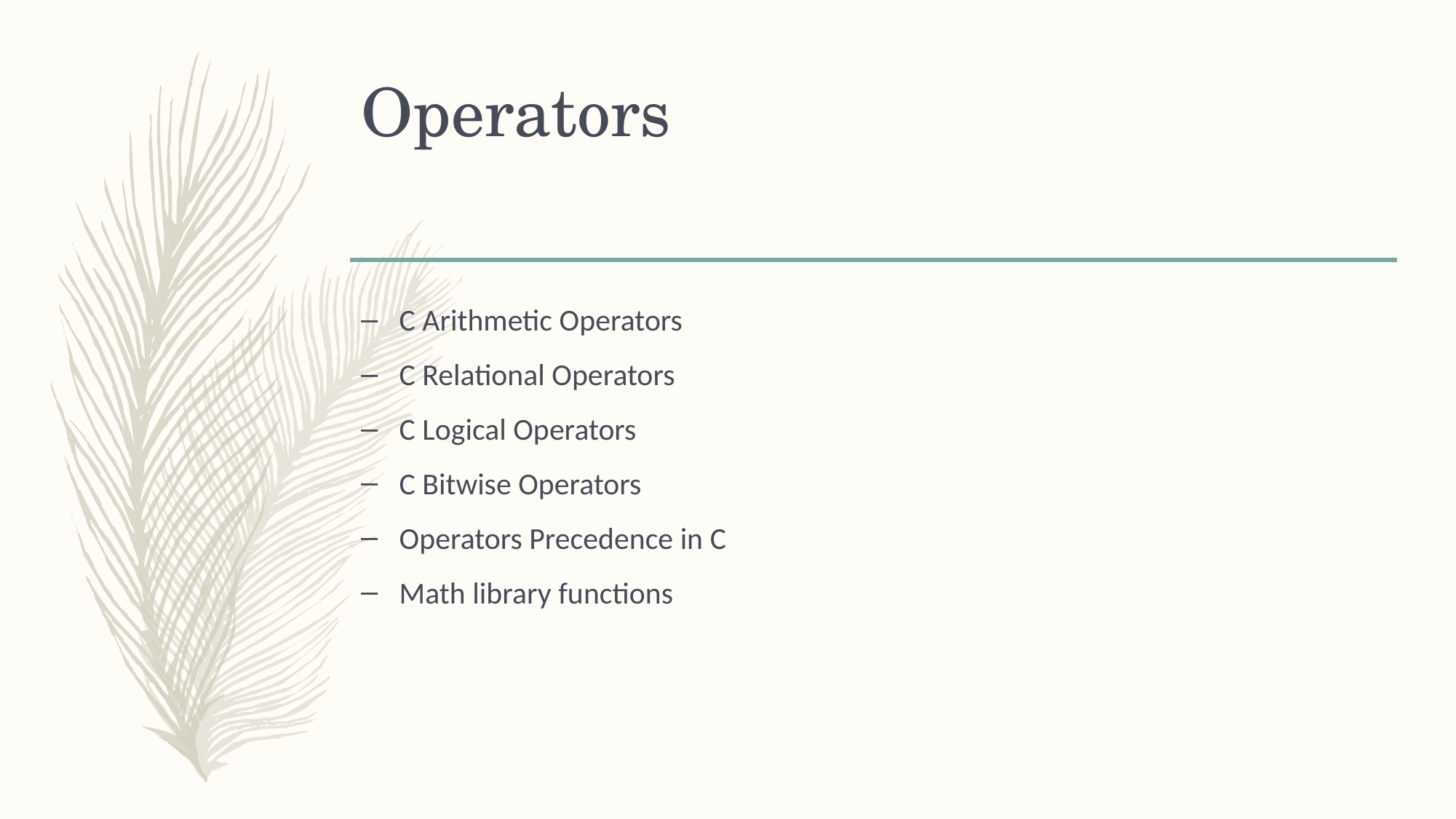

# Operators
C Arithmetic Operators
C Relational Operators
C Logical Operators
C Bitwise Operators
Operators Precedence in C
Math library functions